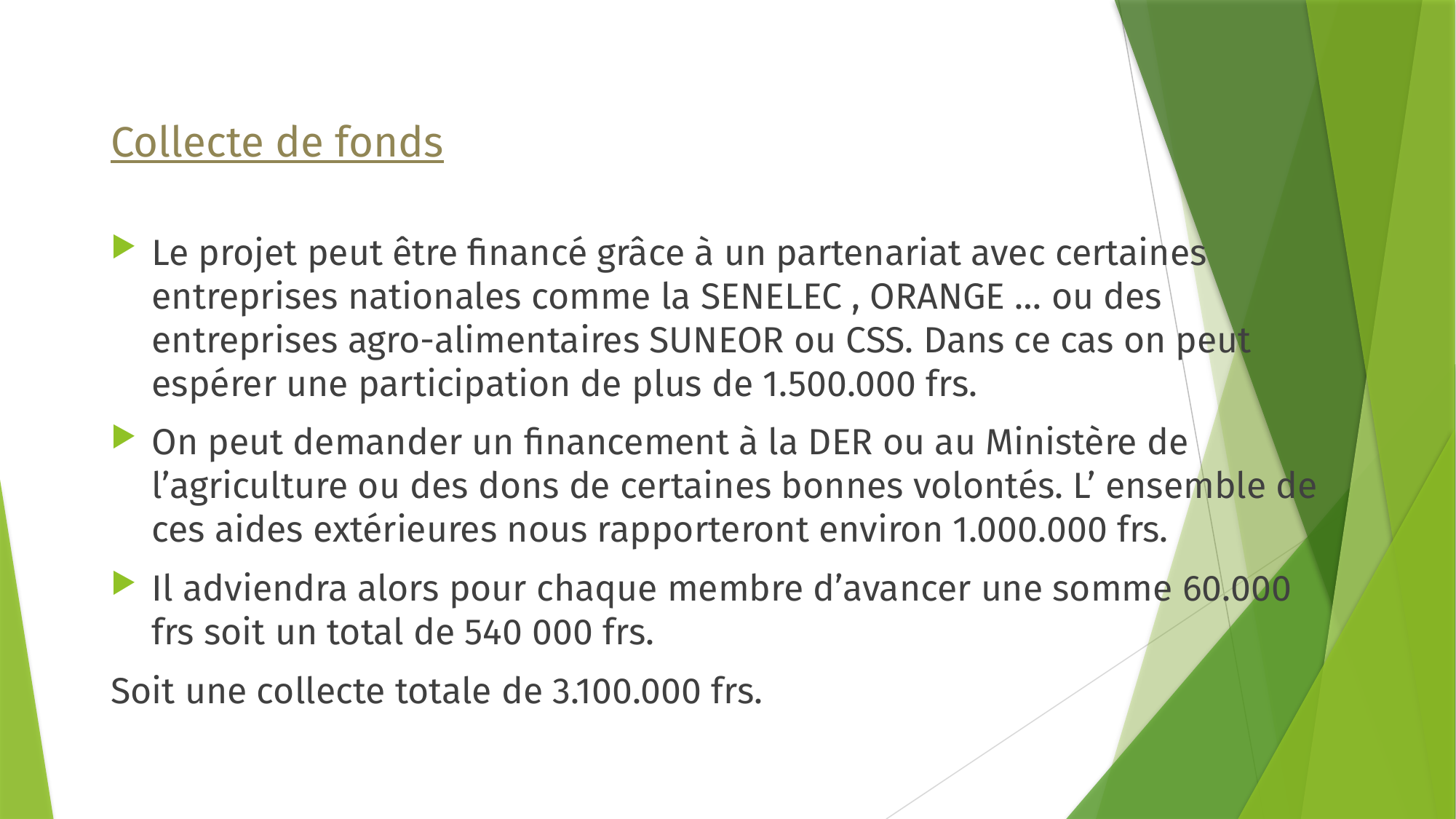

#
Collecte de fonds

Le projet peut être financé grâce à un partenariat avec certaines entreprises nationales comme la SENELEC , ORANGE … ou des entreprises agro-alimentaires SUNEOR ou CSS. Dans ce cas on peut espérer une participation de plus de 1.500.000 frs.
On peut demander un financement à la DER ou au Ministère de l’agriculture ou des dons de certaines bonnes volontés. L’ ensemble de ces aides extérieures nous rapporteront environ 1.000.000 frs.
Il adviendra alors pour chaque membre d’avancer une somme 60.000 frs soit un total de 540 000 frs.
Soit une collecte totale de 3.100.000 frs.